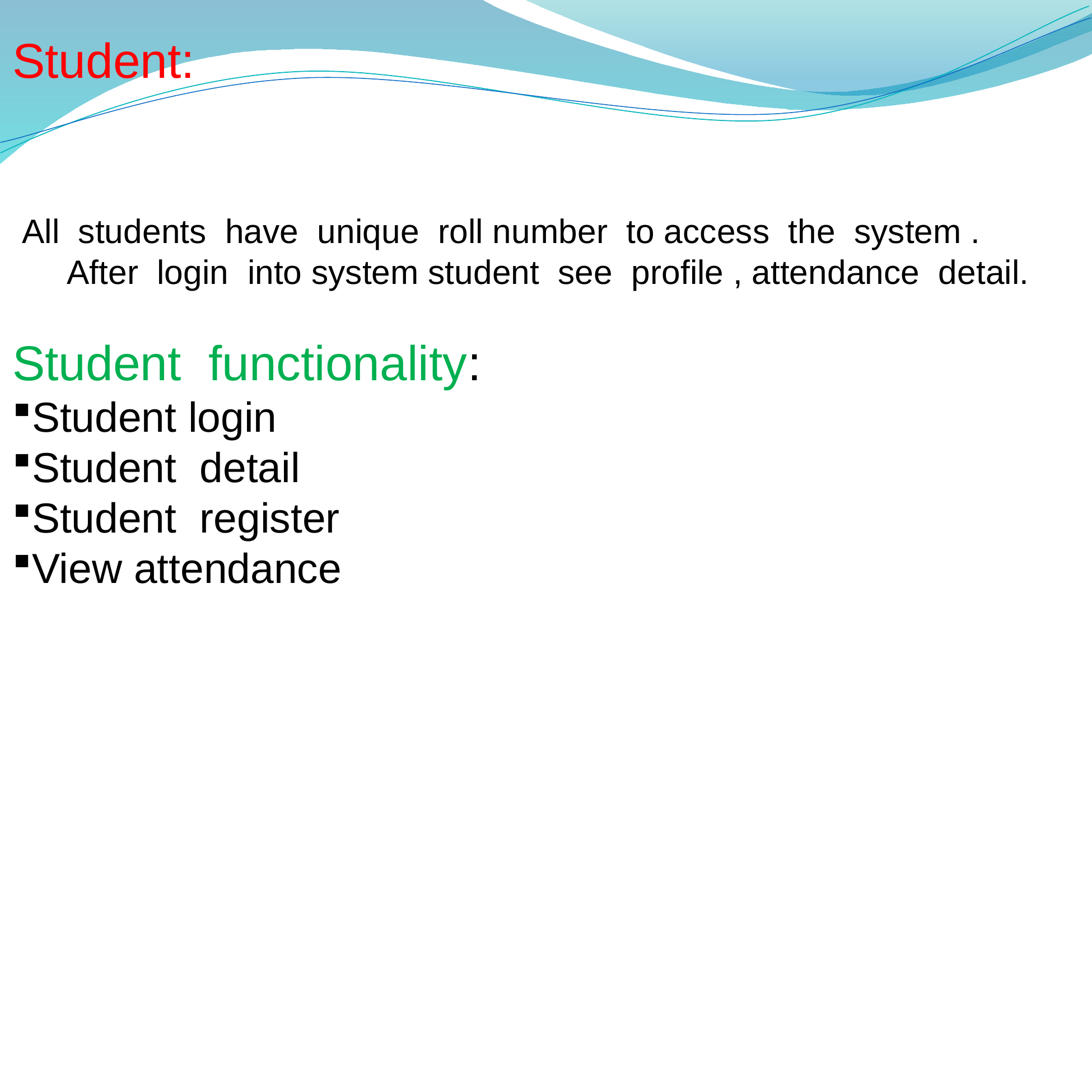

Student:

 All  students  have  unique  roll number  to access  the  system .                 After  login  into system student  see  profile , attendance  detail.

Student  functionality:
Student login
Student  detail
Student  register
View attendance